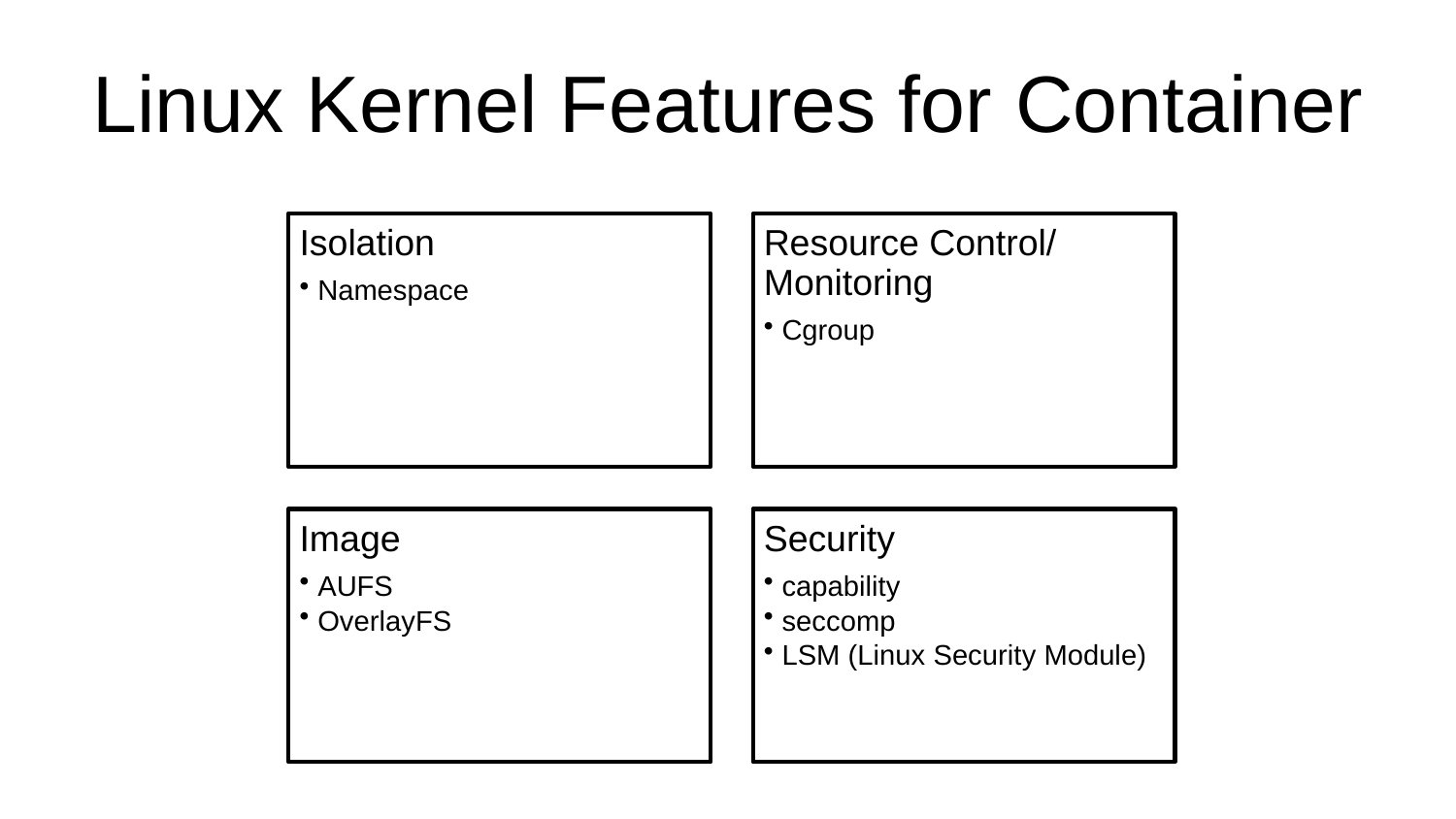

# Linux Kernel Features for Container
Isolation
Namespace
Resource Control/Monitoring
Cgroup
Image
AUFS
OverlayFS
Security
capability
seccomp
LSM (Linux Security Module)